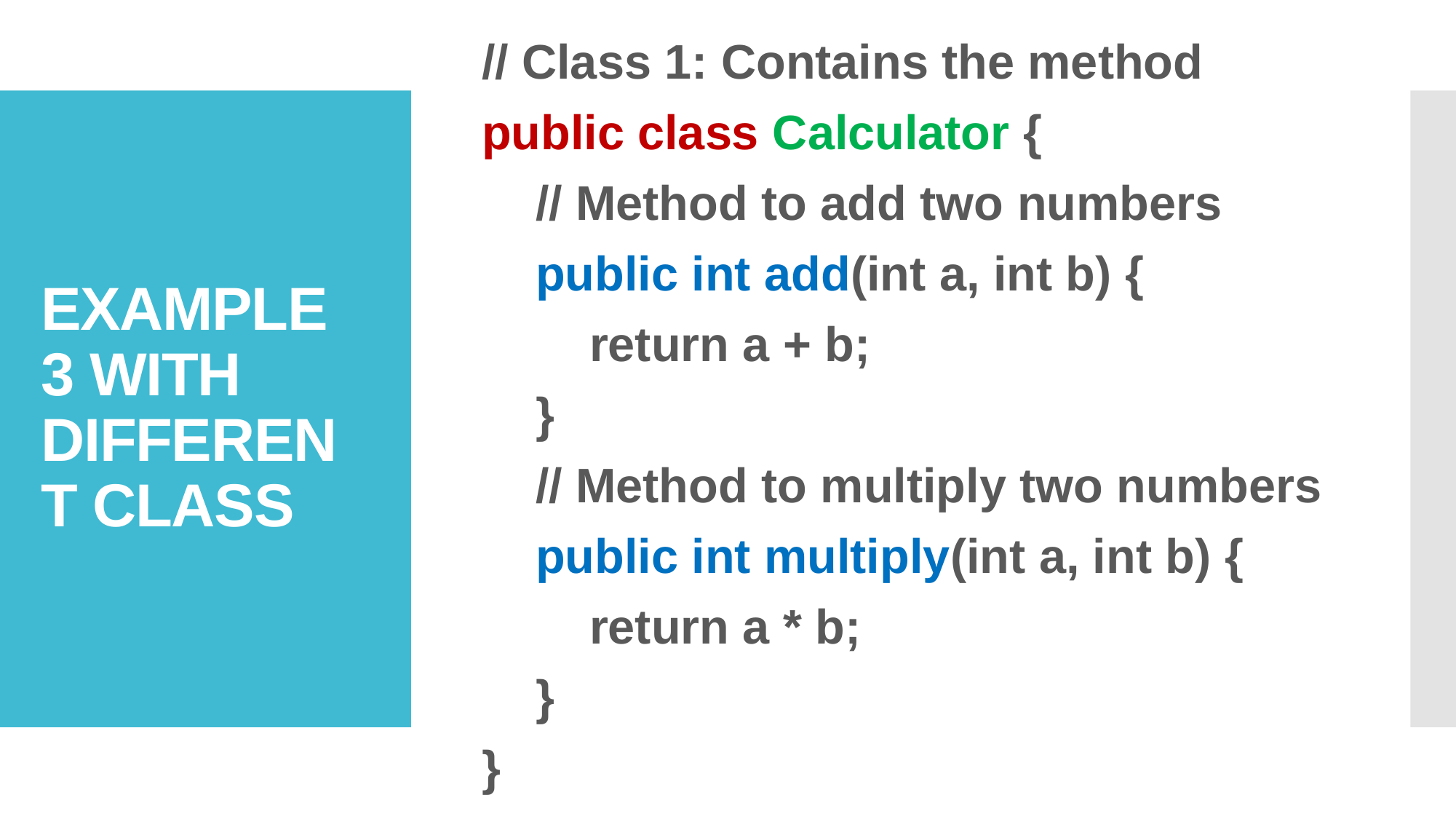

# EXAMPLE 3 WITH DIFFERENT CLASS
// Class 1: Contains the method
public class Calculator {
    // Method to add two numbers
    public int add(int a, int b) {
        return a + b;
    }
    // Method to multiply two numbers
    public int multiply(int a, int b) {
        return a * b;
    }
}